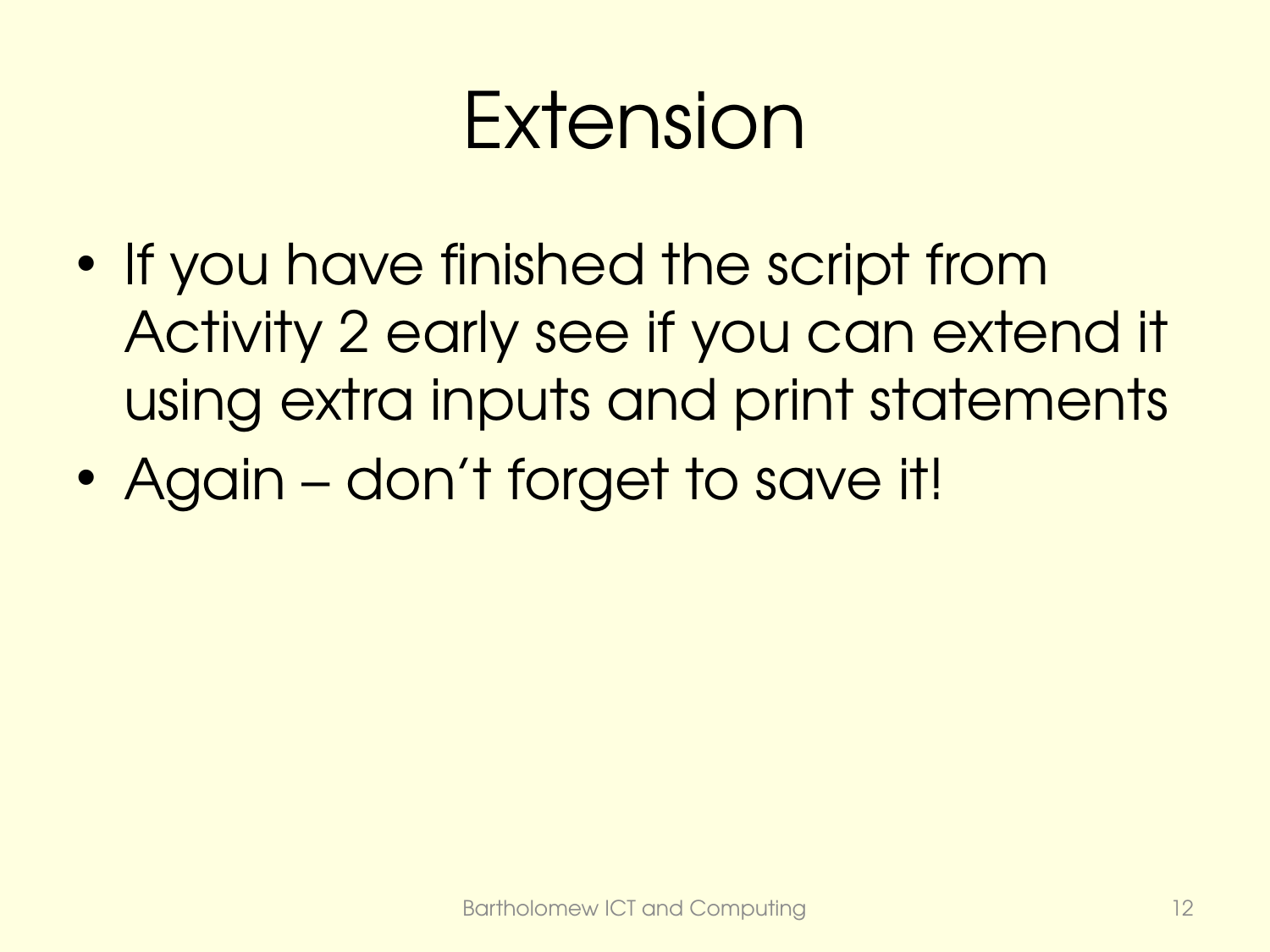

# Extension
If you have finished the script from Activity 2 early see if you can extend it using extra inputs and print statements
Again – don’t forget to save it!
Bartholomew ICT and Computing
12